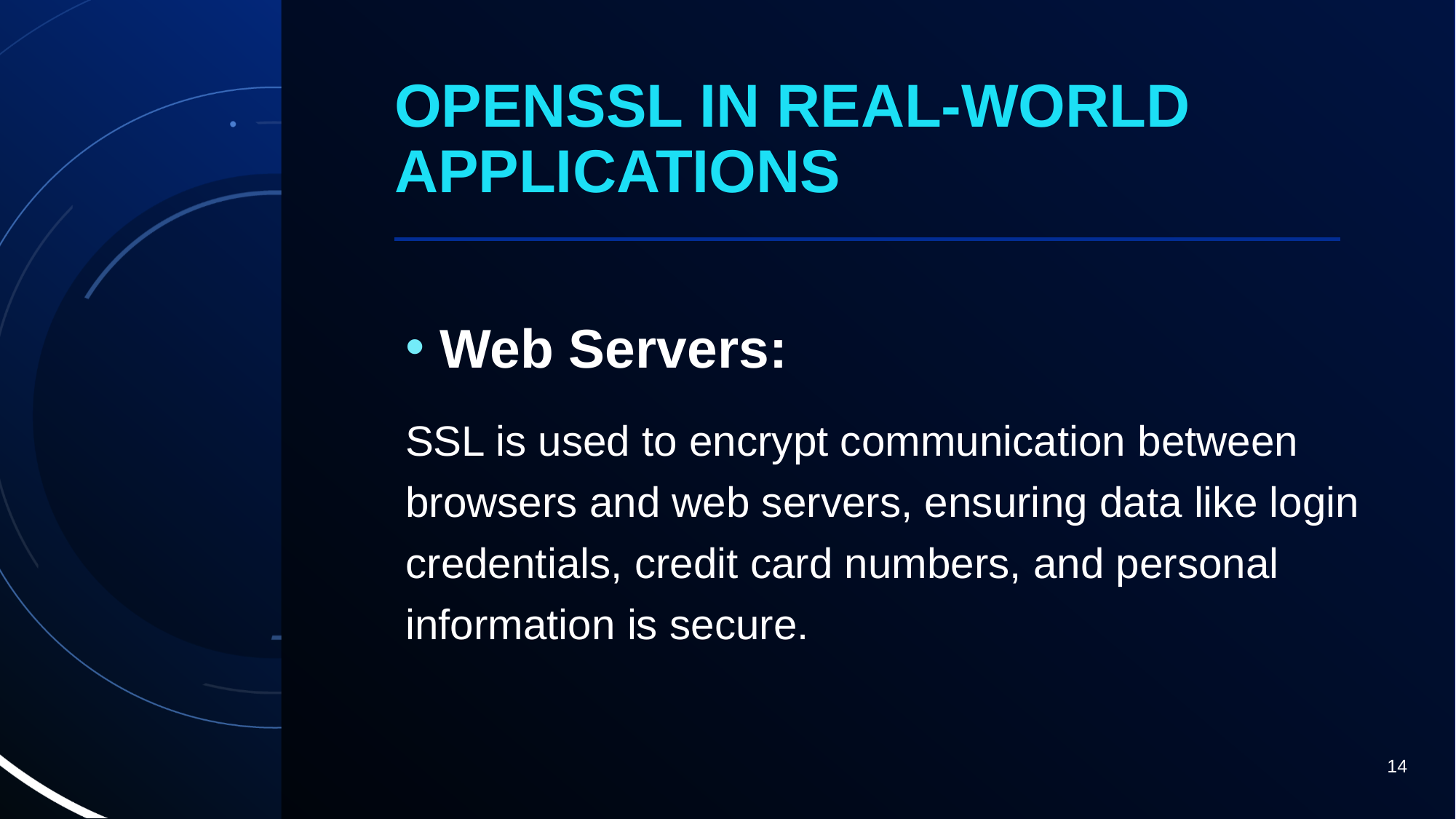

# OpenSSL in Real-world Applications
Web Servers:
SSL is used to encrypt communication between browsers and web servers, ensuring data like login credentials, credit card numbers, and personal information is secure.
14